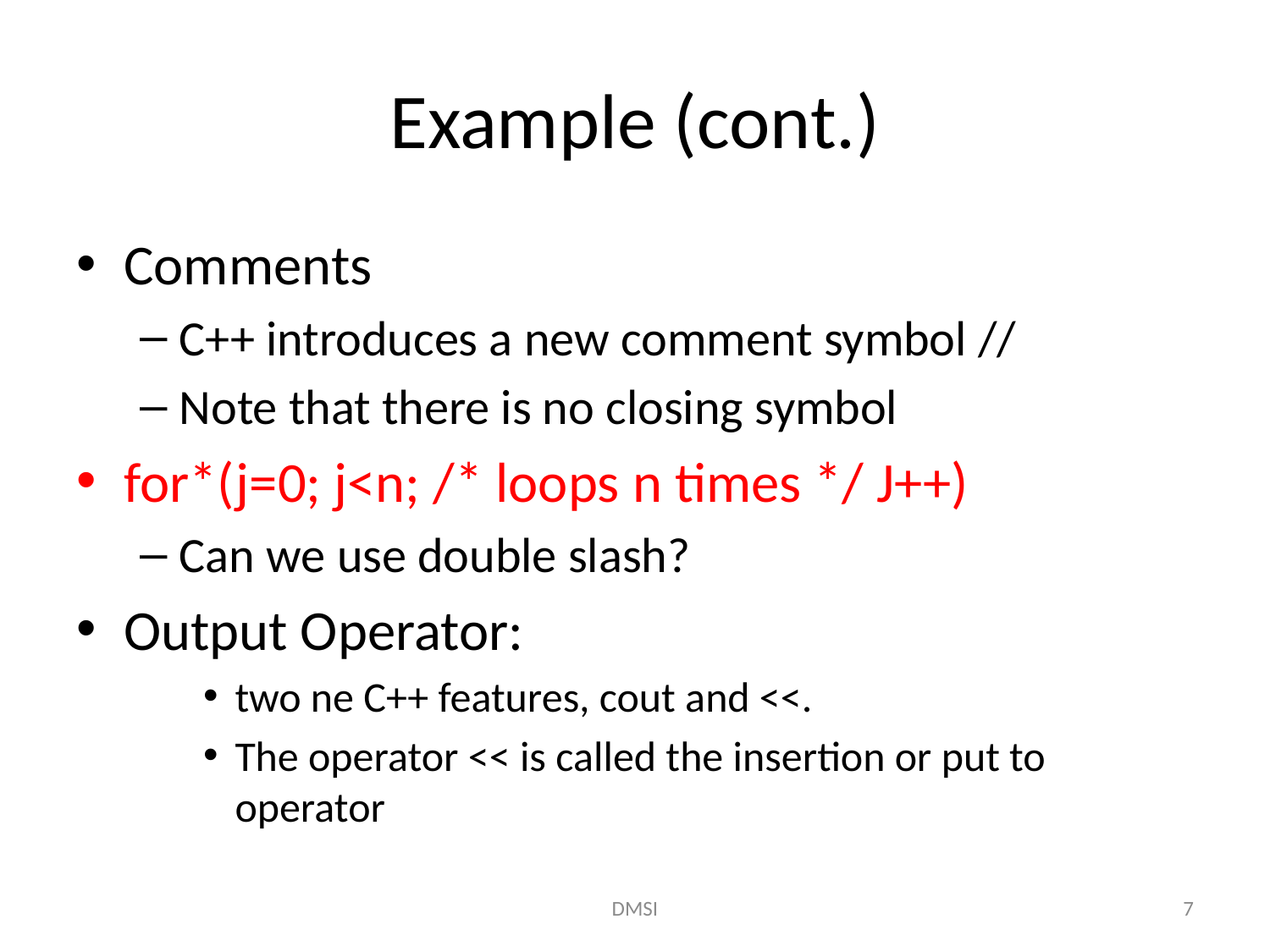

# Example (cont.)
Comments
C++ introduces a new comment symbol //
Note that there is no closing symbol
for*(j=0; j<n; /* loops n times */ J++)
Can we use double slash?
Output Operator:
two ne C++ features, cout and <<.
The operator << is called the insertion or put to operator

DMSI
7